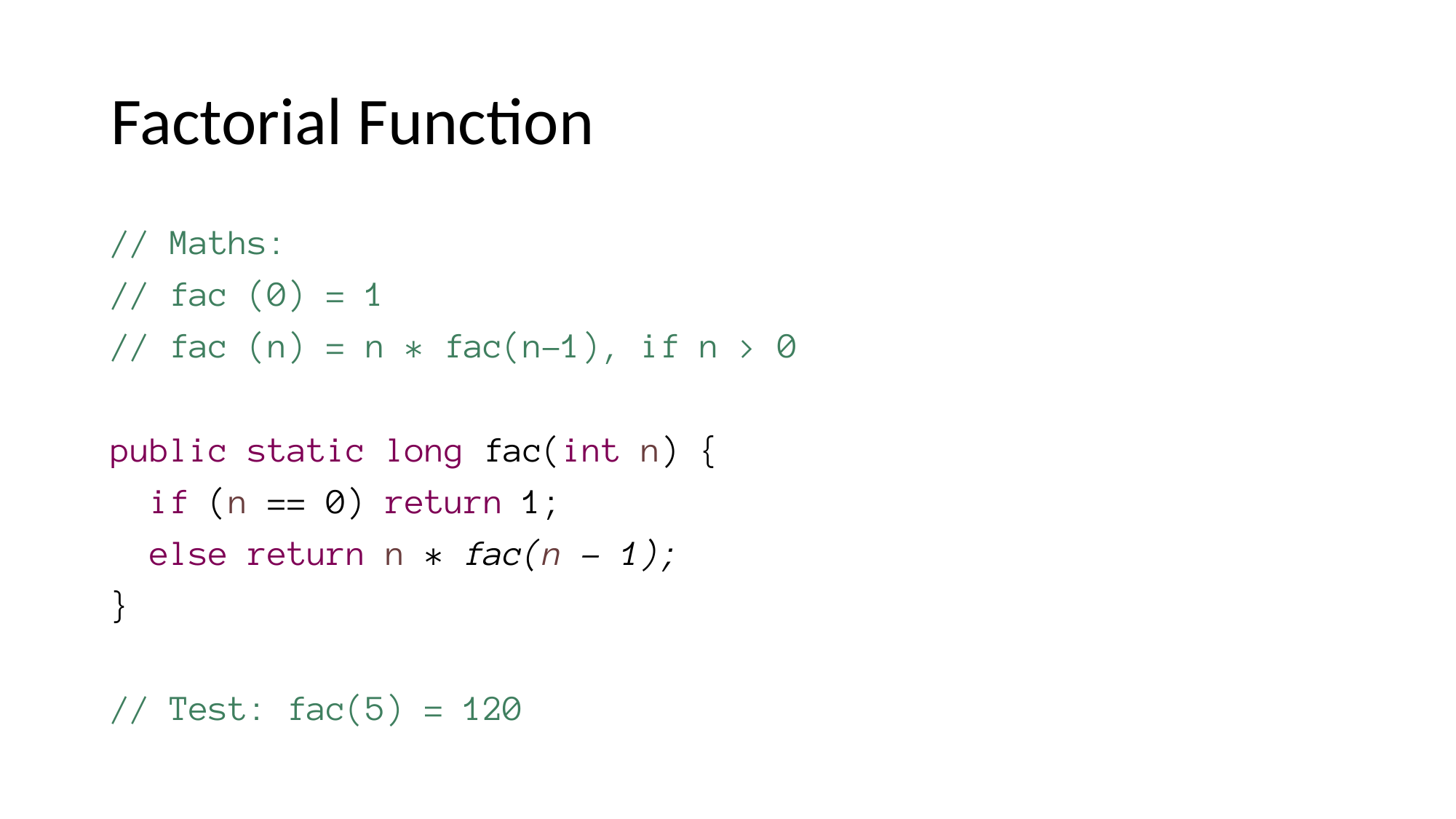

# Factorial Function
// Maths:
// fac (0) = 1
// fac (n) = n * fac(n-1), if n > 0

public static long fac(int n) {
  if (n == 0) return 1;
  else return n * fac(n - 1);
}

// Test: fac(5) = 120